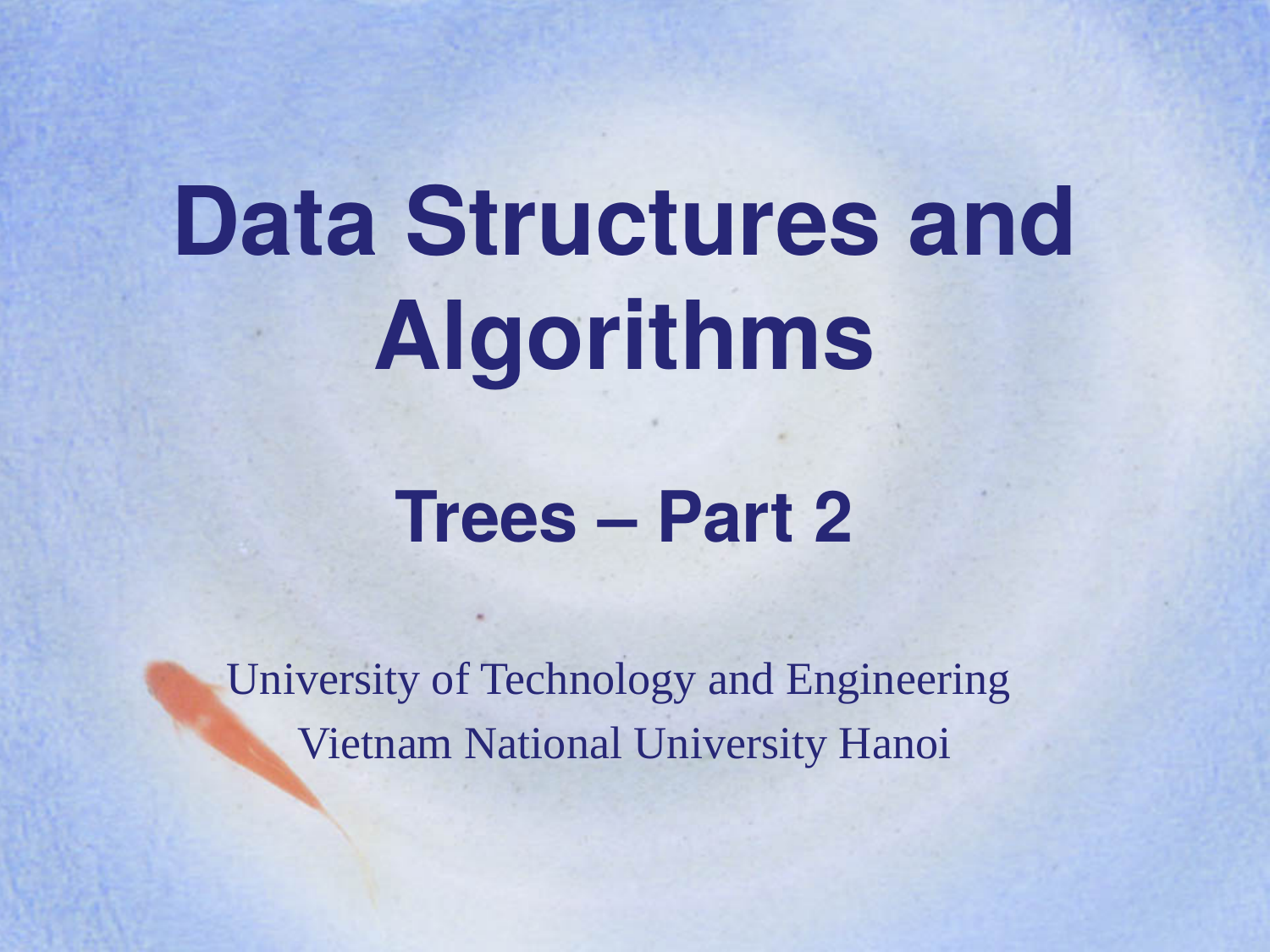

# Data Structures and Algorithms
Trees – Part 2

University of Technology and Engineering
 Vietnam National University Hanoi